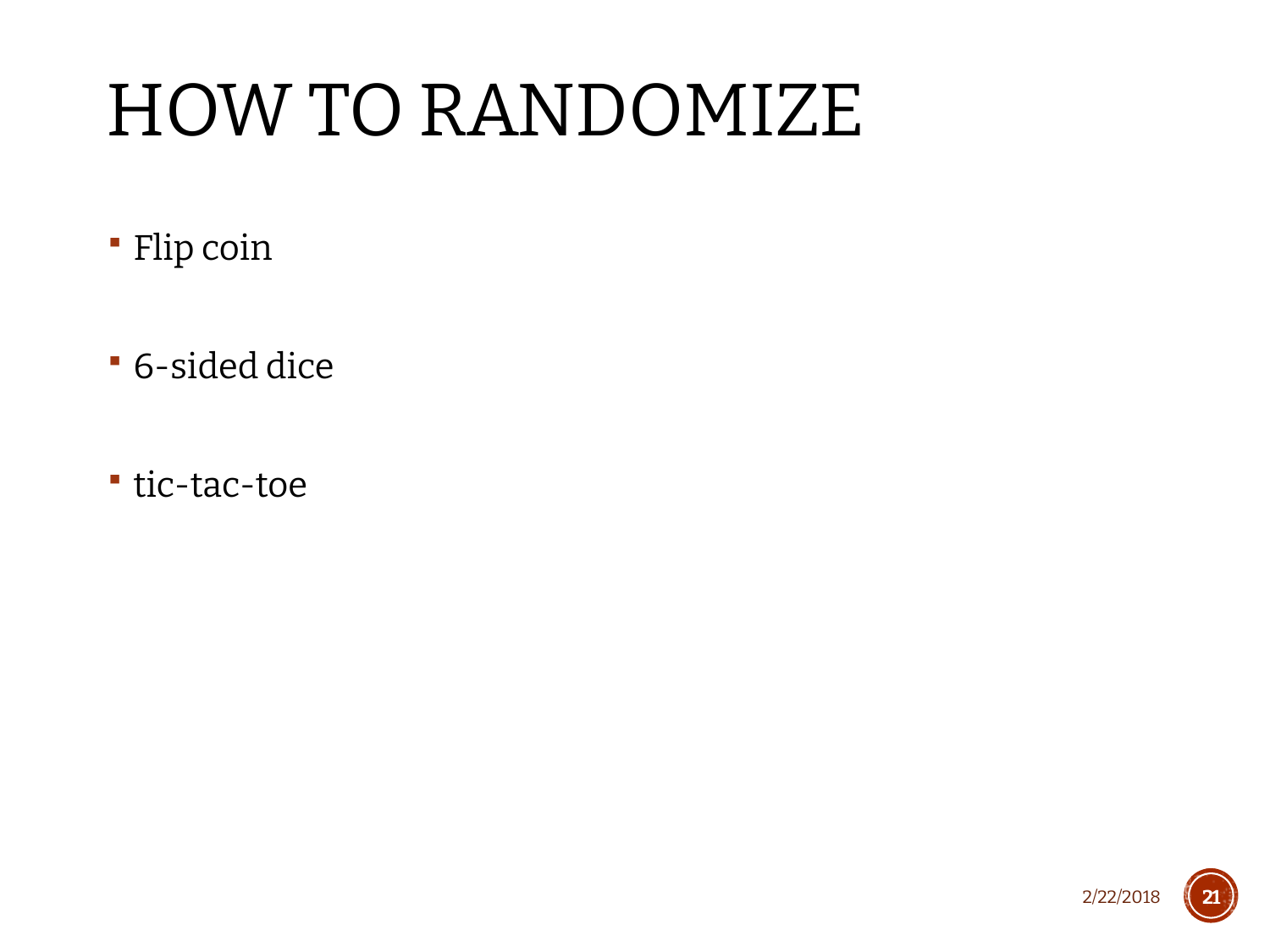

# How to randomize
Flip coin

6-sided dice

tic-tac-toe
2/22/2018
21